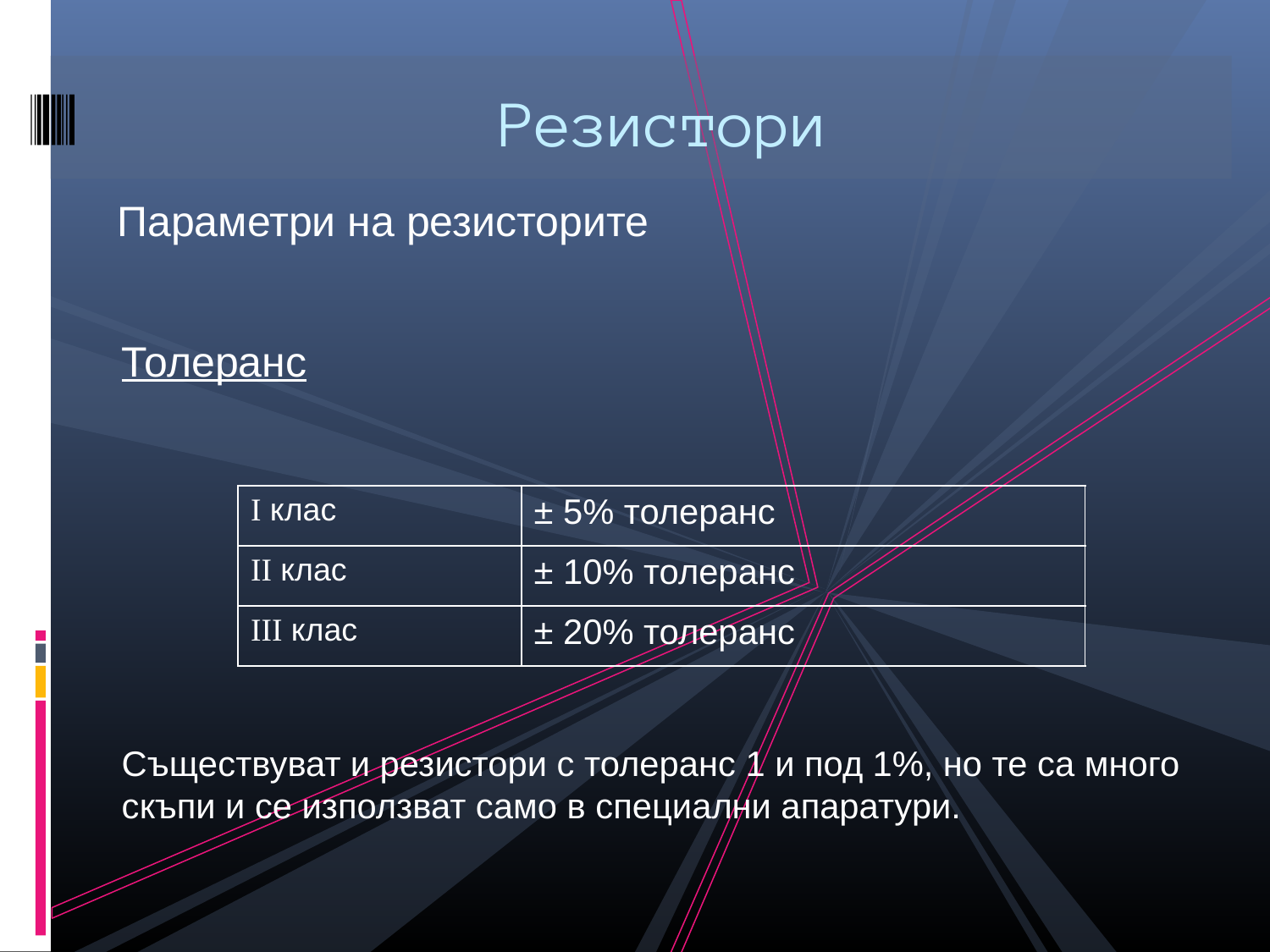

Резистори
Параметри на резисторите
Толеранс
| I клас | ± 5% толеранс |
| --- | --- |
| II клас | ± 10% толеранс |
| III клас | ± 20% толеранс |
Съществуват и резистори с толеранс 1 и под 1%, но те са много скъпи и се използват само в специални апаратури.